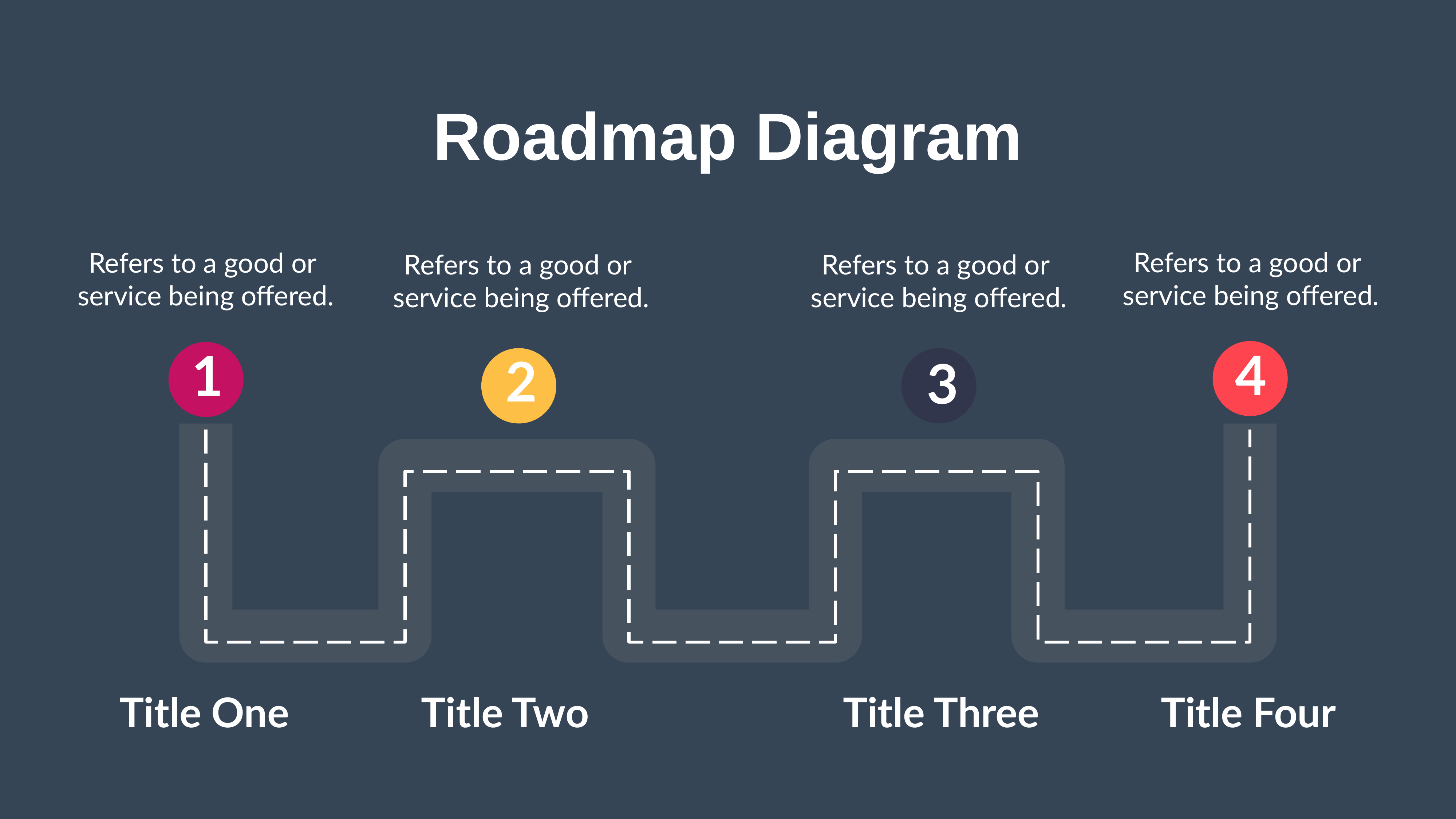

Roadmap Diagram
Refers to a good or
service being offered.
Refers to a good or
service being offered.
Refers to a good or
service being offered.
Refers to a good or
service being offered.
4
1

2
3

Title One
Title Two
Title Three
Title Four